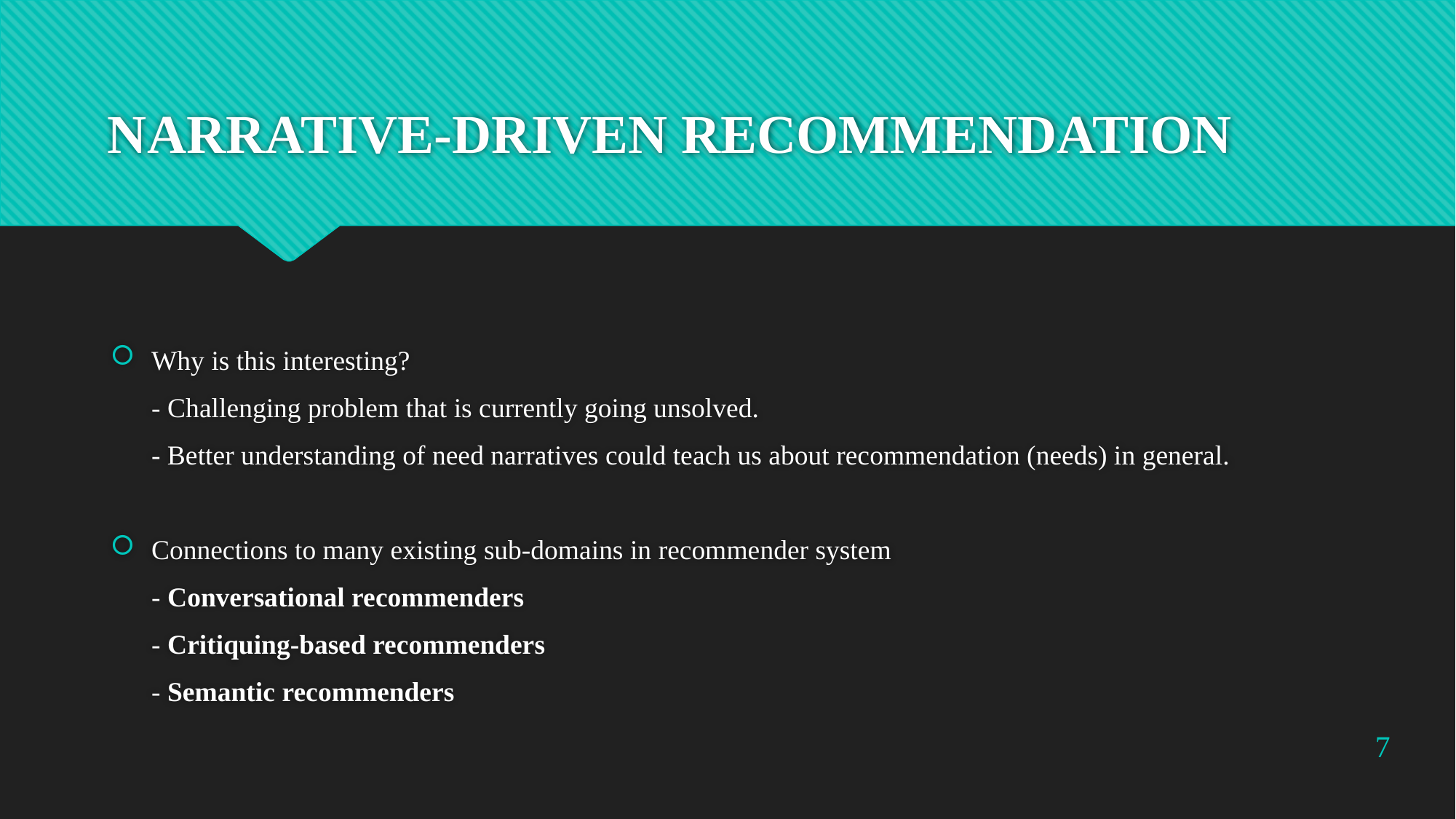

# NARRATIVE-DRIVEN RECOMMENDATION
Why is this interesting?
	- Challenging problem that is currently going unsolved.
	- Better understanding of need narratives could teach us about recommendation (needs) in general.

Connections to many existing sub-domains in recommender system
	- Conversational recommenders
	- Critiquing-based recommenders
	- Semantic recommenders
7